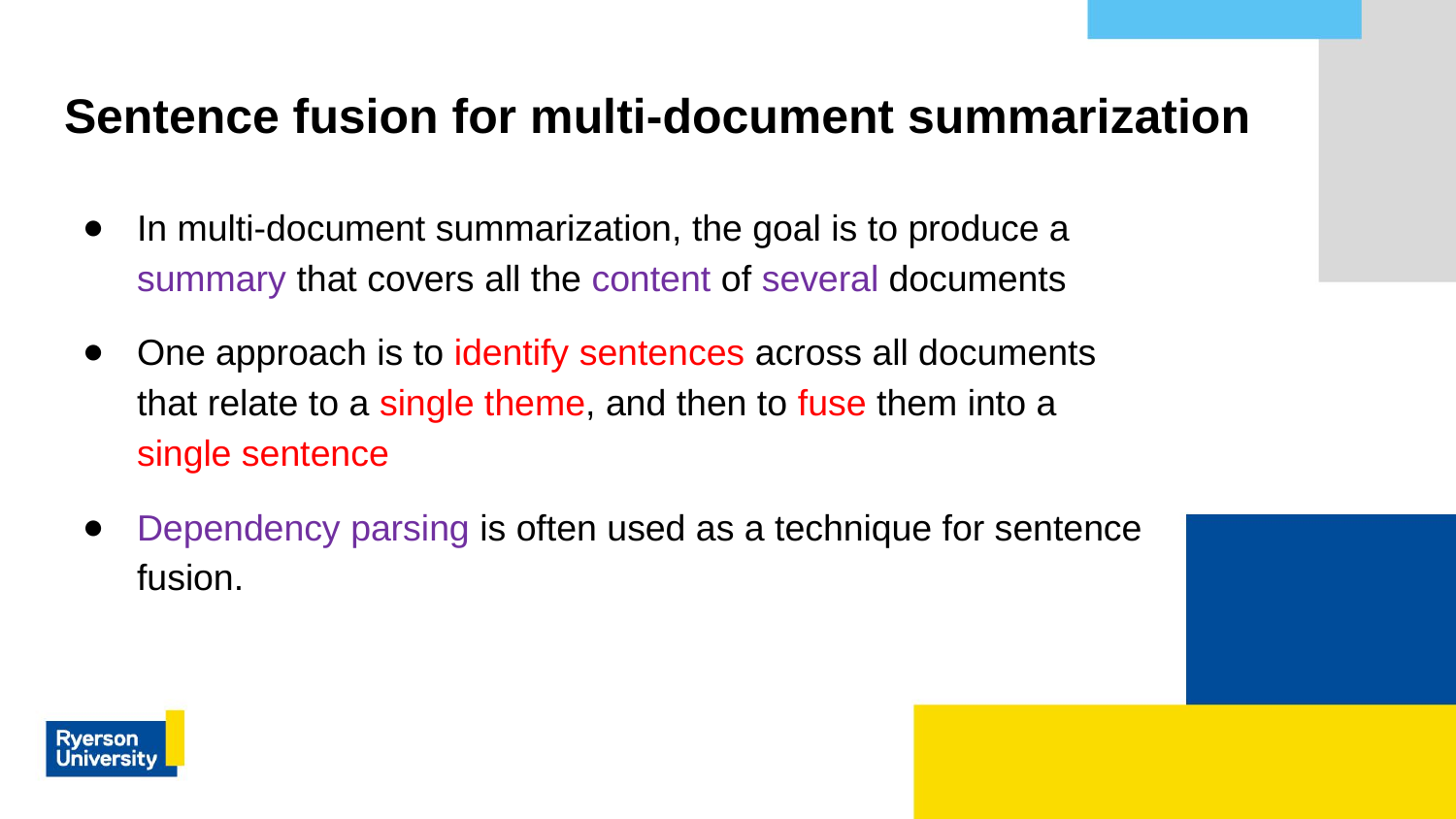

# Sentence fusion for multi-document summarization
In multi-document summarization, the goal is to produce a summary that covers all the content of several documents
One approach is to identify sentences across all documents that relate to a single theme, and then to fuse them into a single sentence
Dependency parsing is often used as a technique for sentence fusion.